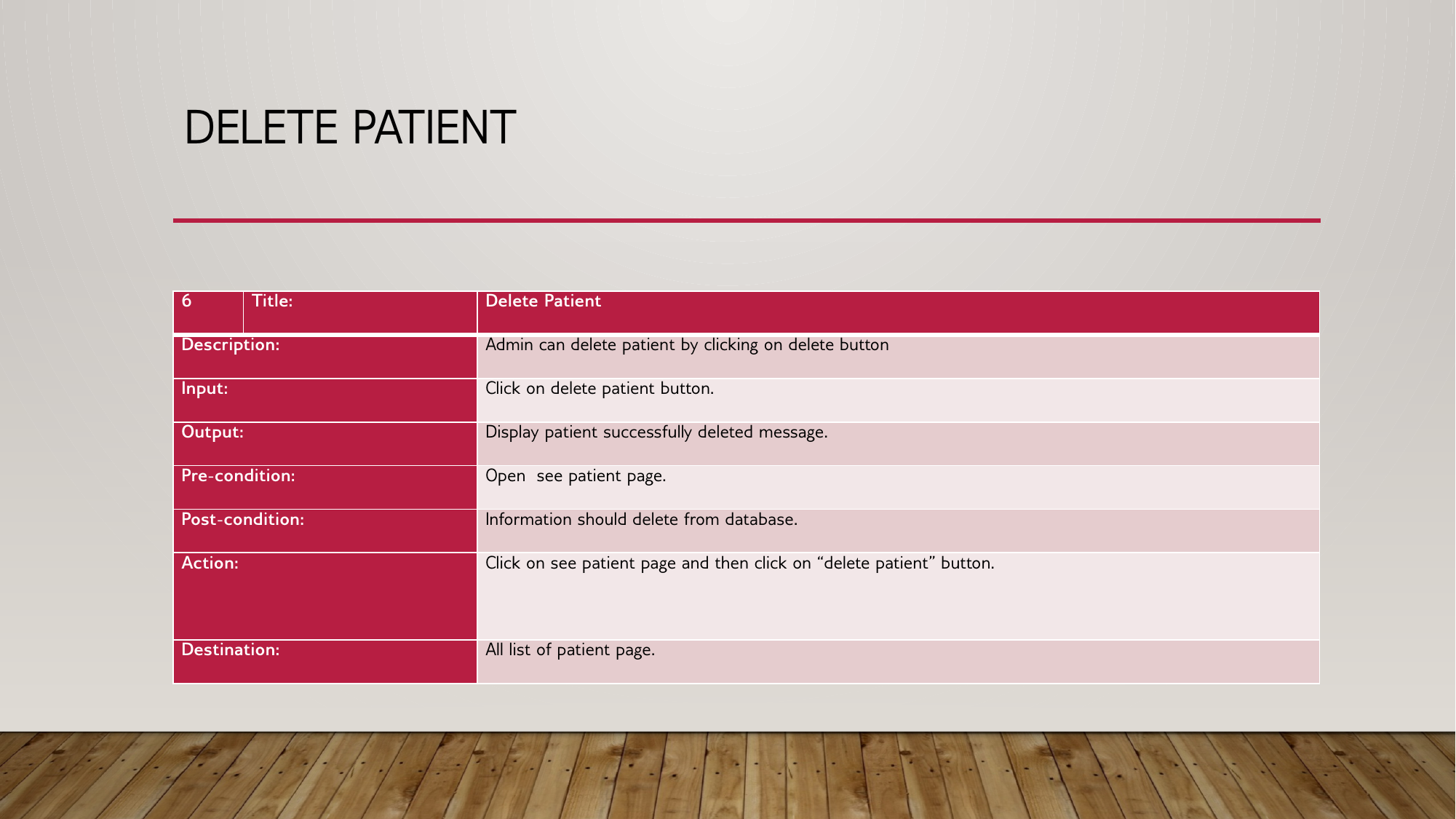

# Delete Patient
| 6 | Title: | Delete Patient |
| --- | --- | --- |
| Description: |  | Admin can delete patient by clicking on delete button |
| Input: |  | Click on delete patient button. |
| Output: |  | Display patient successfully deleted message. |
| Pre-condition: |  | Open see patient page. |
| Post-condition: |  | Information should delete from database. |
| Action: |  | Click on see patient page and then click on “delete patient” button. |
| Destination: |  | All list of patient page. |